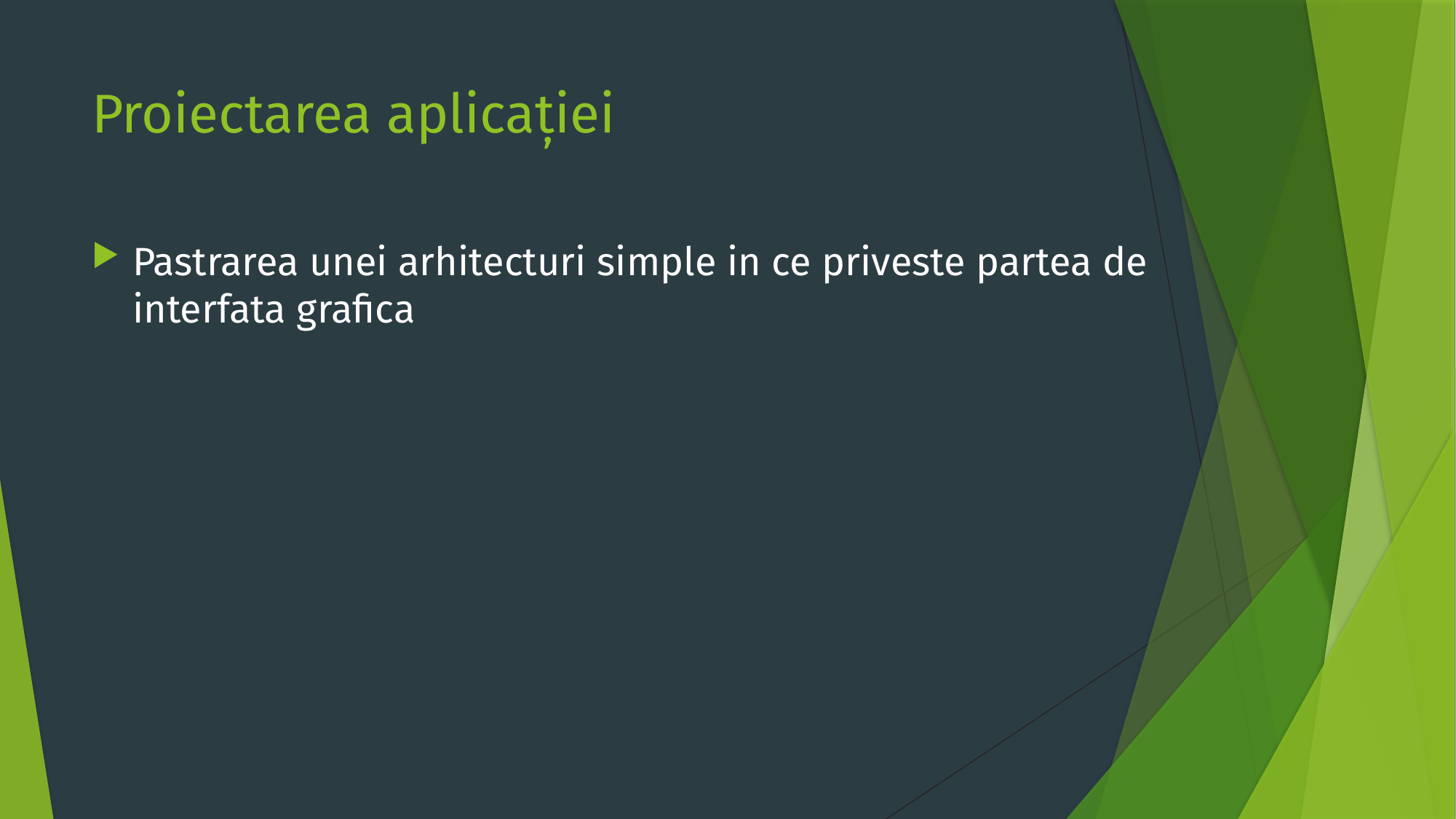

# Proiectarea aplicației
Pastrarea unei arhitecturi simple in ce priveste partea de interfata grafica